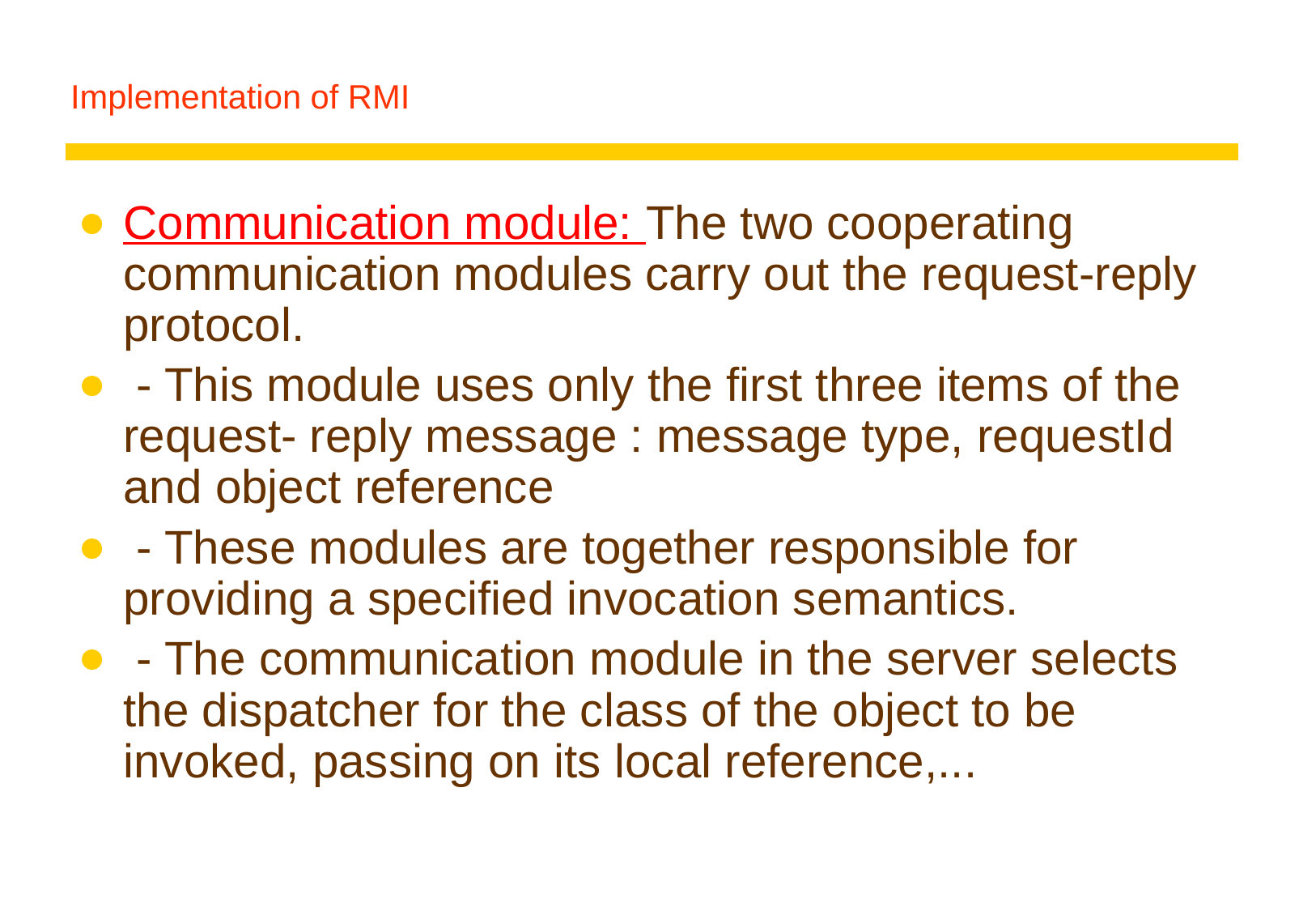

# Implementation of RMI
Communication module: The two cooperating communication modules carry out the request-reply protocol.
 - This module uses only the first three items of the request- reply message : message type, requestId and object reference
 - These modules are together responsible for providing a specified invocation semantics.
 - The communication module in the server selects the dispatcher for the class of the object to be invoked, passing on its local reference,...